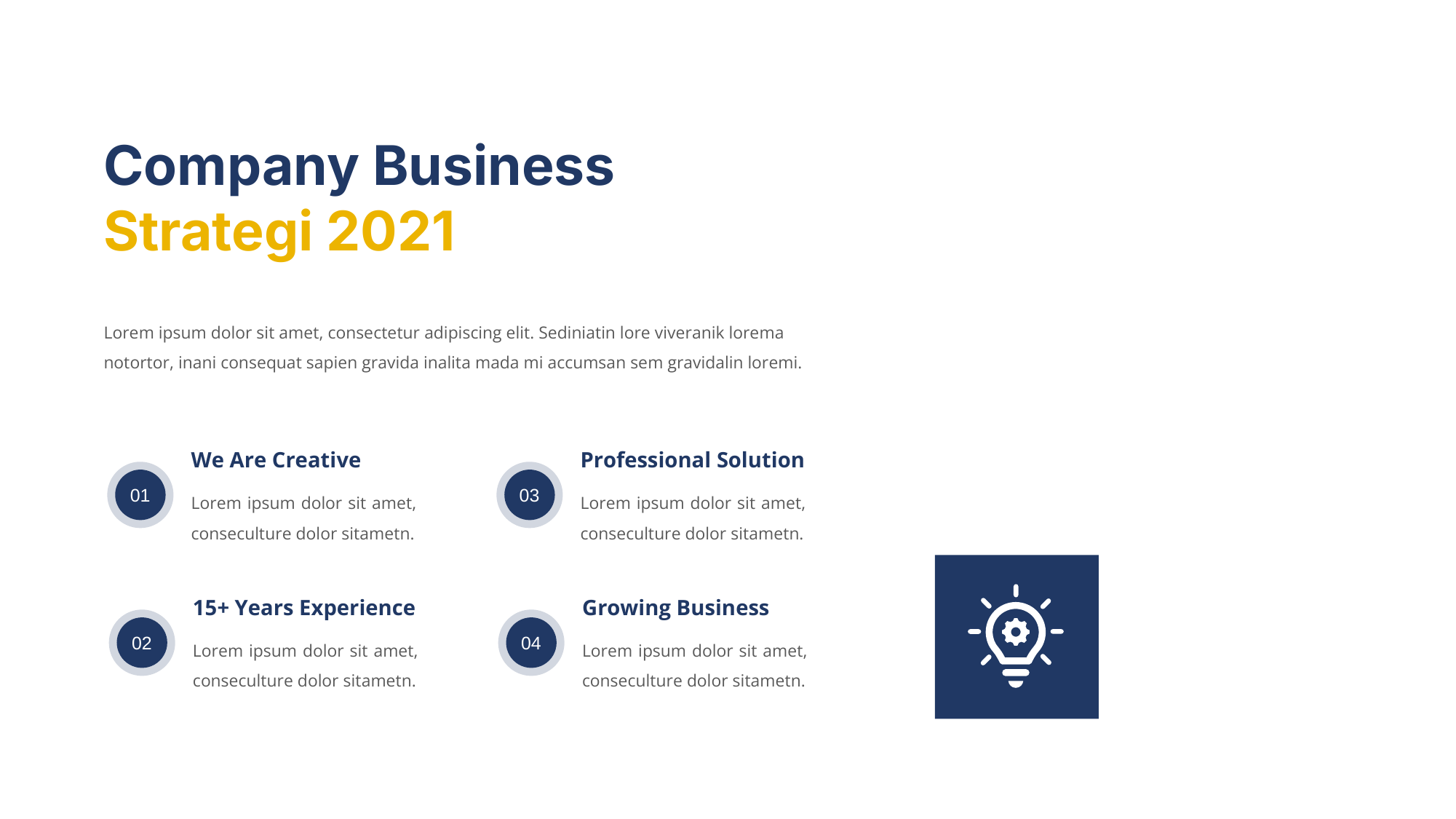

Company Business Strategi 2021
Lorem ipsum dolor sit amet, consectetur adipiscing elit. Sediniatin lore viveranik lorema notortor, inani consequat sapien gravida inalita mada mi accumsan sem gravidalin loremi.
We Are Creative
Professional Solution

Lorem ipsum dolor sit amet, conseculture dolor sitametn.
Lorem ipsum dolor sit amet, conseculture dolor sitametn.
01
03

15+ Years Experience
Growing Business

Lorem ipsum dolor sit amet, conseculture dolor sitametn.
Lorem ipsum dolor sit amet, conseculture dolor sitametn.
02
04